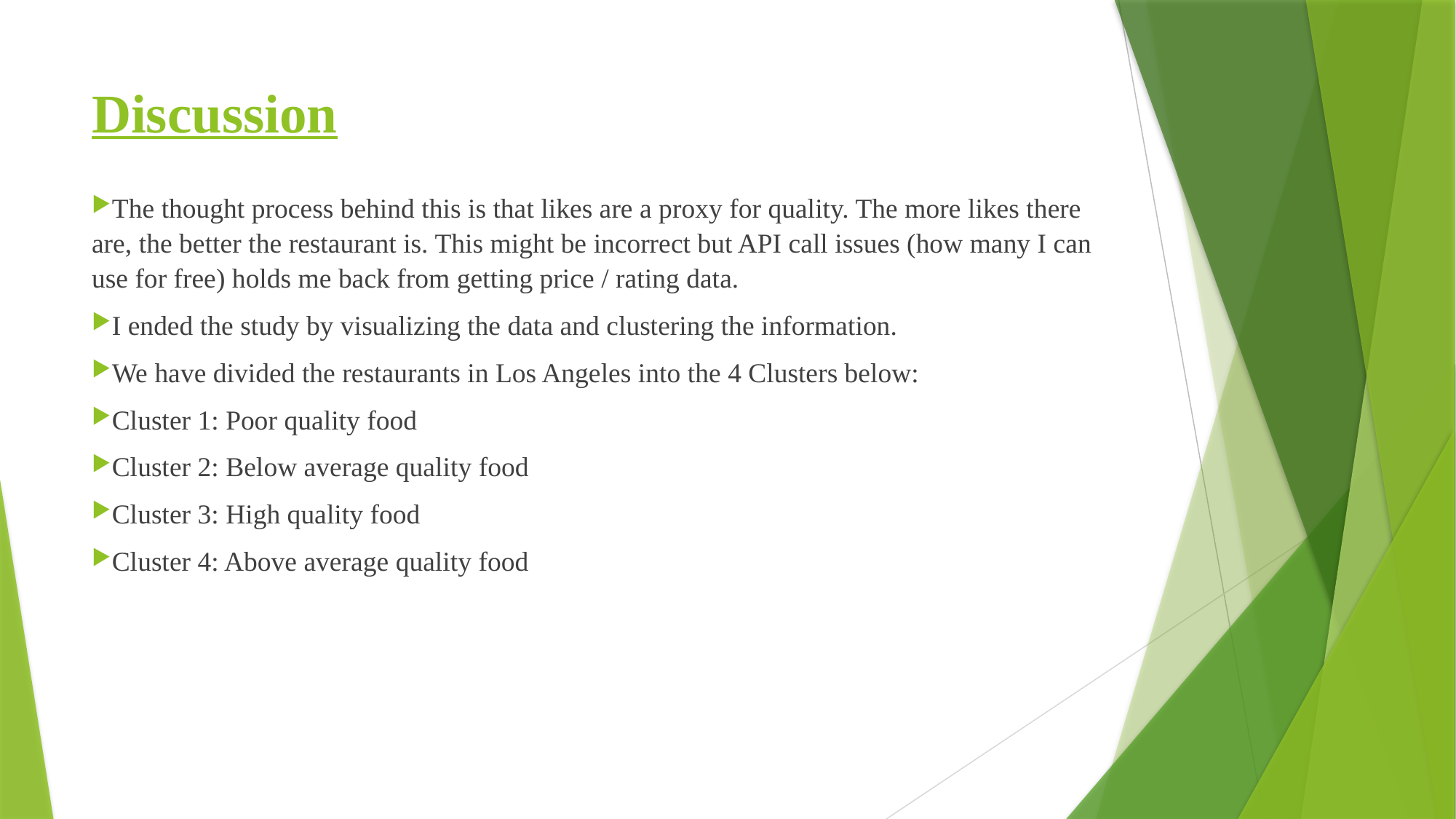

# Discussion
The thought process behind this is that likes are a proxy for quality. The more likes there are, the better the restaurant is. This might be incorrect but API call issues (how many I can use for free) holds me back from getting price / rating data.
I ended the study by visualizing the data and clustering the information.
We have divided the restaurants in Los Angeles into the 4 Clusters below:
Cluster 1: Poor quality food
Cluster 2: Below average quality food
Cluster 3: High quality food
Cluster 4: Above average quality food